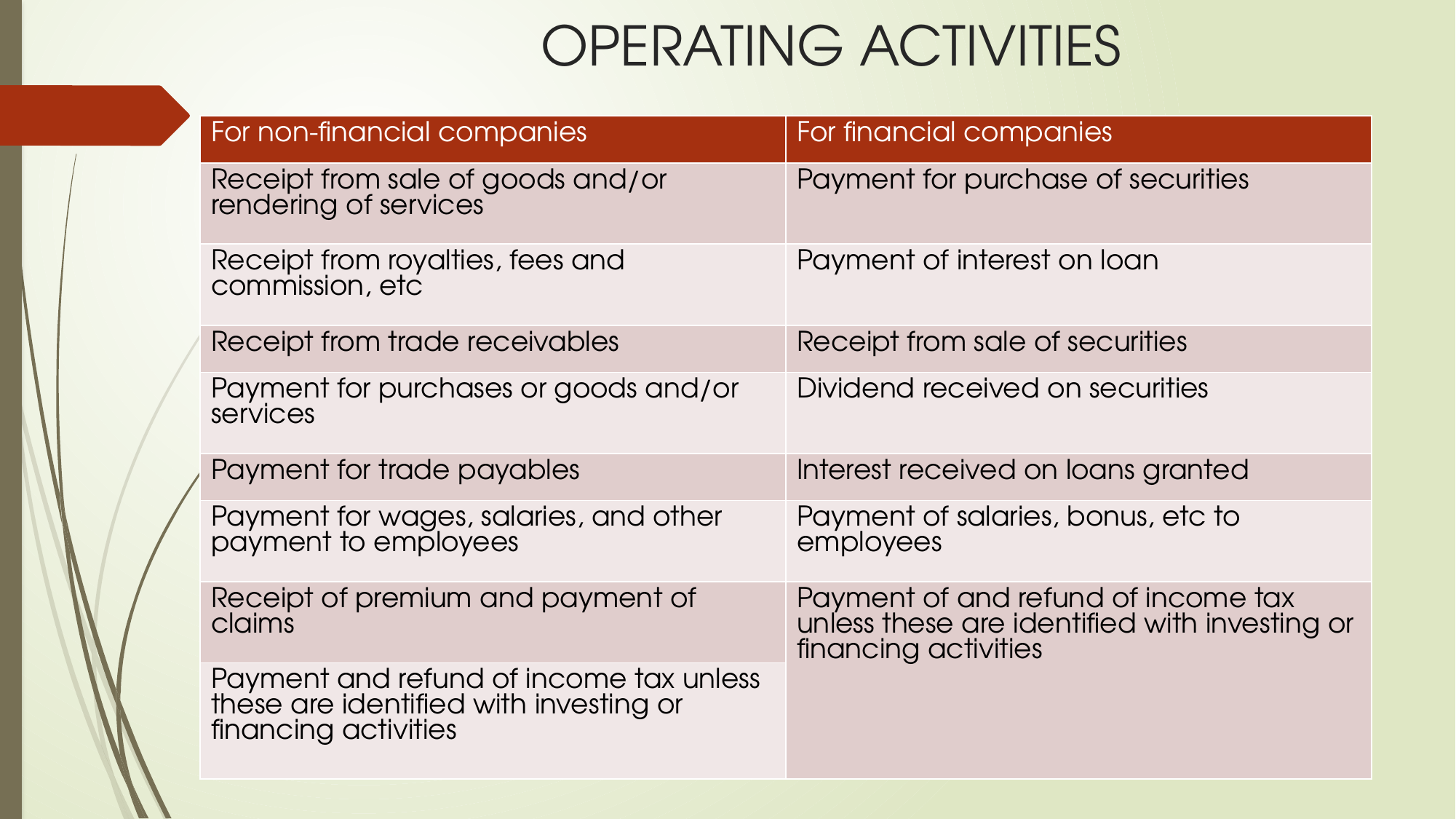

# OPERATING ACTIVITIES
| For non-financial companies | For financial companies |
| --- | --- |
| Receipt from sale of goods and/or rendering of services | Payment for purchase of securities |
| Receipt from royalties, fees and commission, etc | Payment of interest on loan |
| Receipt from trade receivables | Receipt from sale of securities |
| Payment for purchases or goods and/or services | Dividend received on securities |
| Payment for trade payables | Interest received on loans granted |
| Payment for wages, salaries, and other payment to employees | Payment of salaries, bonus, etc to employees |
| Receipt of premium and payment of claims | Payment of and refund of income tax unless these are identified with investing or financing activities |
| Payment and refund of income tax unless these are identified with investing or financing activities |  |